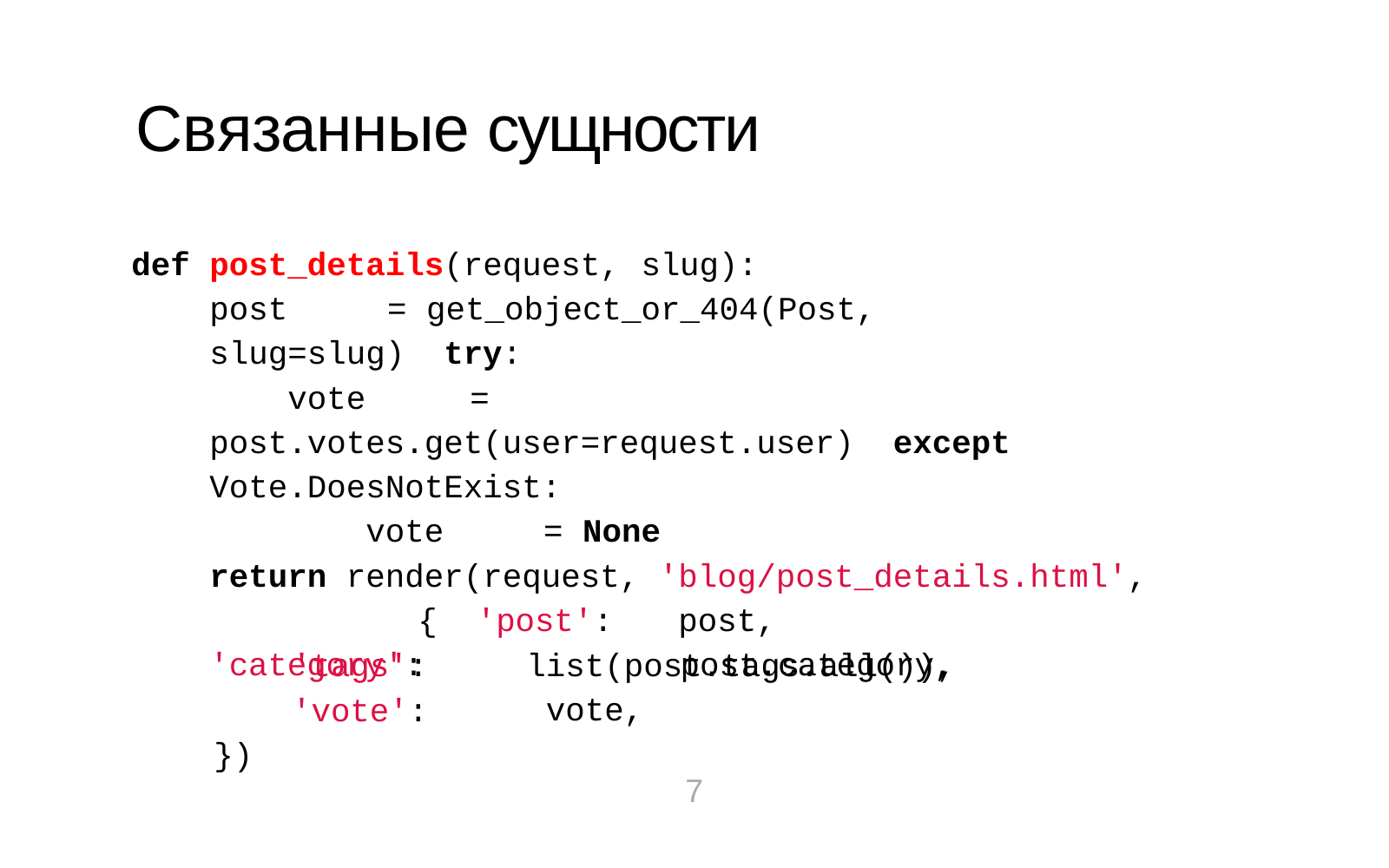

# Связанные сущности
def post_details(request,	slug):
post	=	get_object_or_404(Post,	slug=slug)  try:
vote	=	post.votes.get(user=request.user)  except Vote.DoesNotExist:
vote	= None
return render(request, 'blog/post_details.html',	{  'post':	post,
'category':	post.category,
'tags':
'vote':
list(post.tags.all()),  vote,
})
7